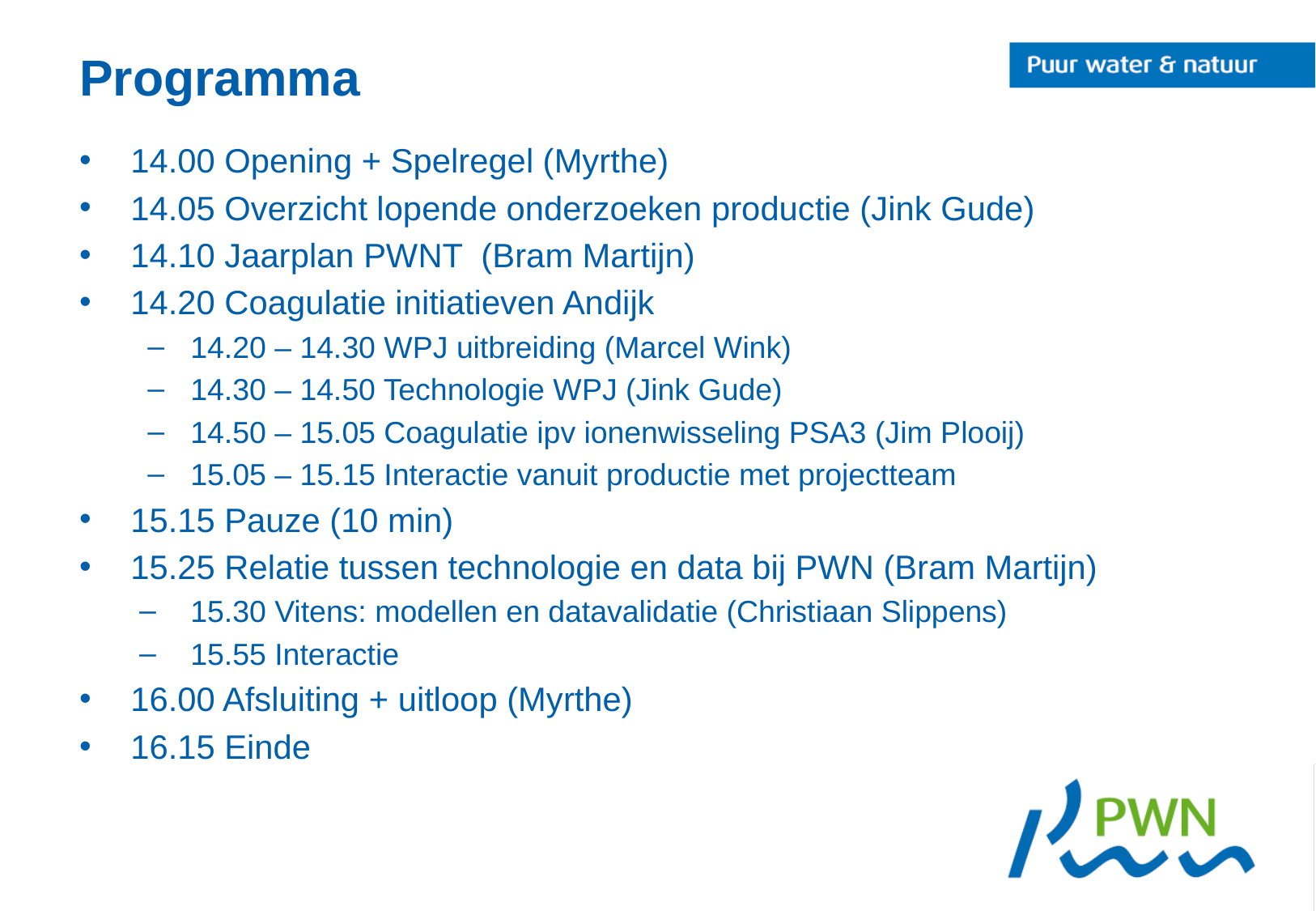

# Programma
14.00 Opening + Spelregel (Myrthe)
14.05 Overzicht lopende onderzoeken productie (Jink Gude)
14.10 Jaarplan PWNT  (Bram Martijn)
14.20 Coagulatie initiatieven Andijk
14.20 – 14.30 WPJ uitbreiding (Marcel Wink)
14.30 – 14.50 Technologie WPJ (Jink Gude)
14.50 – 15.05 Coagulatie ipv ionenwisseling PSA3 (Jim Plooij)
15.05 – 15.15 Interactie vanuit productie met projectteam
15.15 Pauze (10 min)
15.25 Relatie tussen technologie en data bij PWN (Bram Martijn)
15.30 Vitens: modellen en datavalidatie (Christiaan Slippens)
15.55 Interactie
16.00 Afsluiting + uitloop (Myrthe)
16.15 Einde